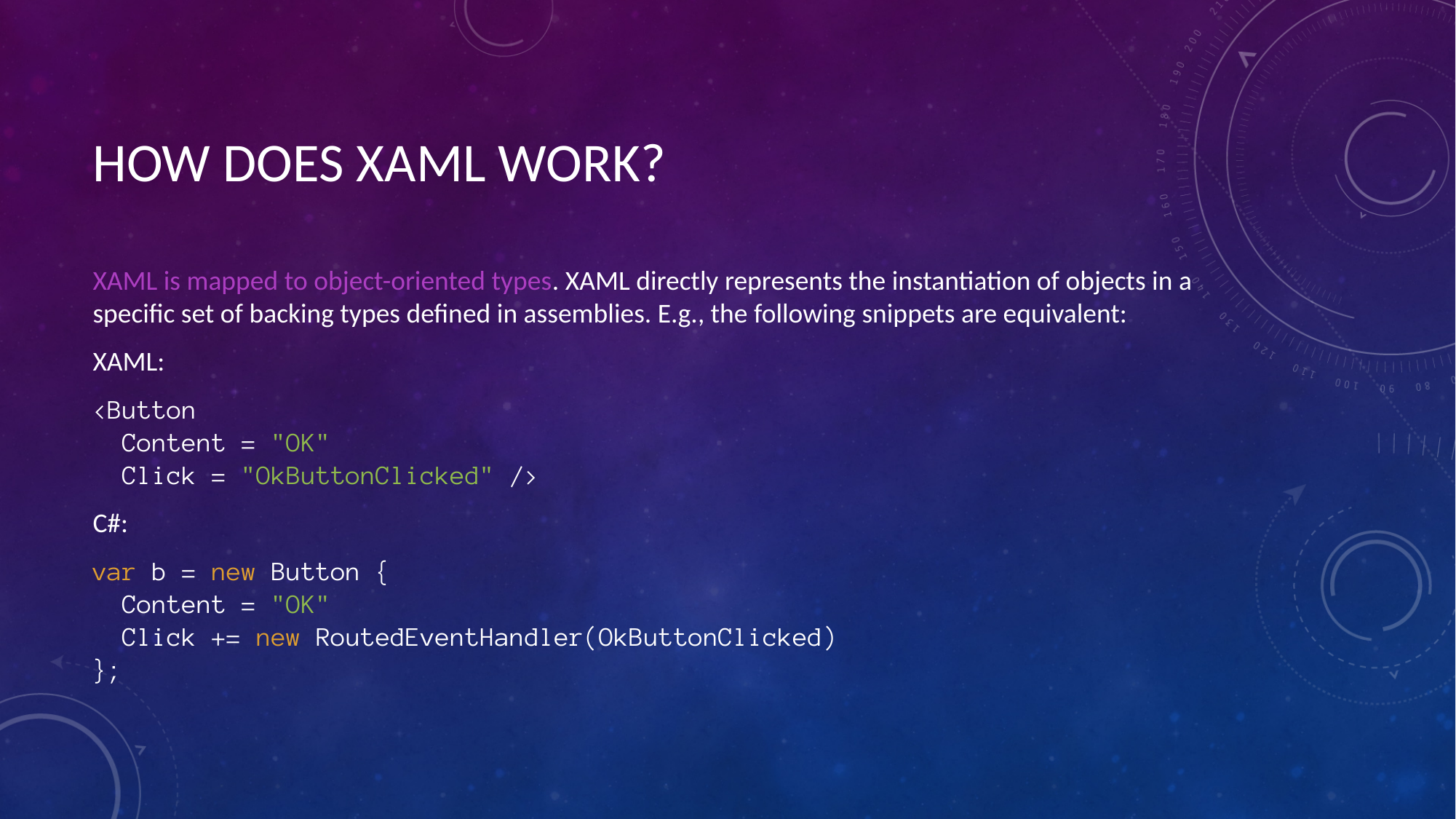

# How Does XAML Work?
XAML is mapped to object-oriented types. XAML directly represents the instantiation of objects in a specific set of backing types defined in assemblies. E.g., the following snippets are equivalent:
XAML:
<Button
  Content = "OK"
  Click = "OkButtonClicked" />
C#:
var b = new Button {
  Content = "OK"
  Click += new RoutedEventHandler(OkButtonClicked)
};